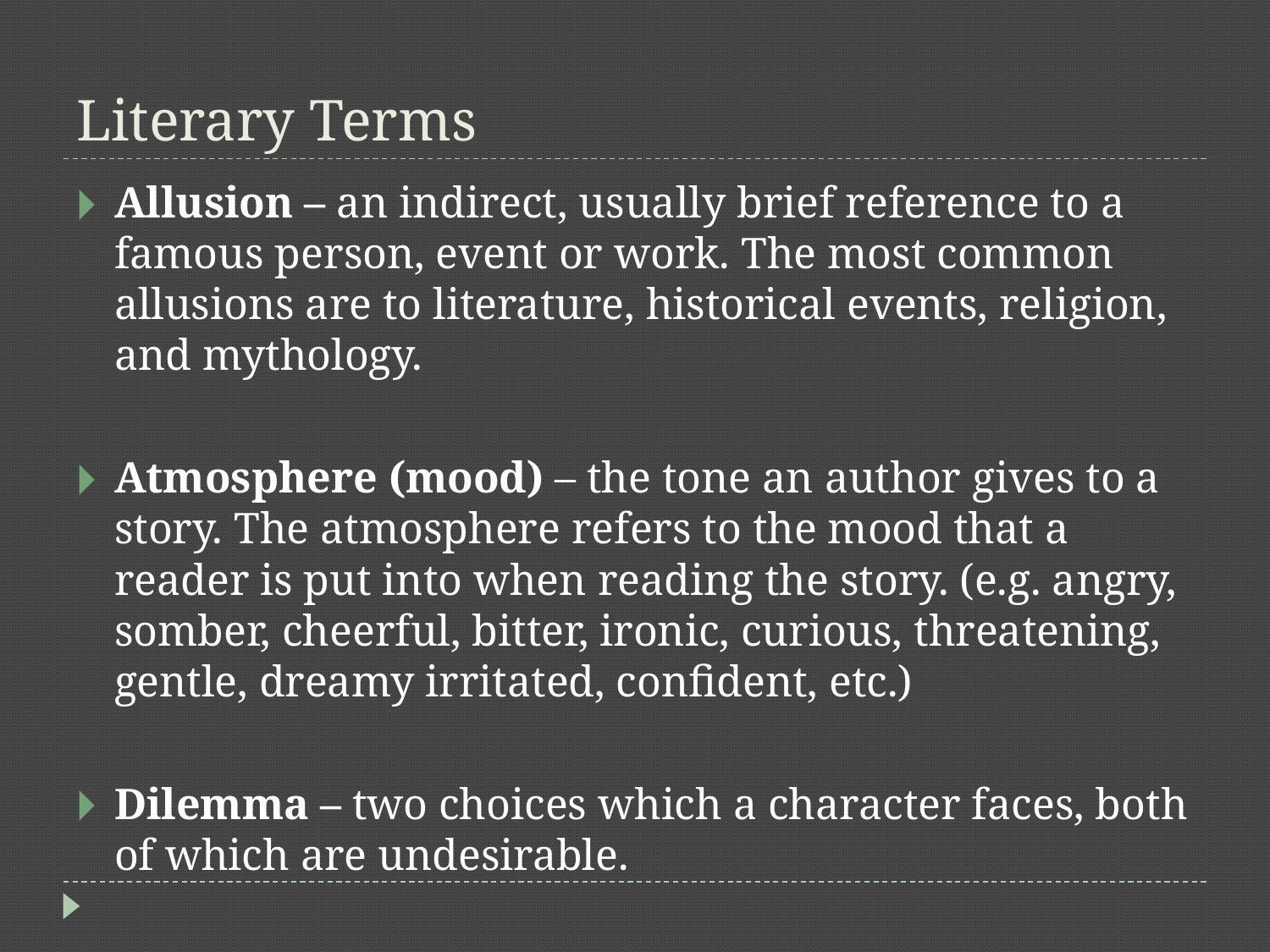

# Literary Terms
Allusion – an indirect, usually brief reference to a famous person, event or work. The most common allusions are to literature, historical events, religion, and mythology.

Atmosphere (mood) – the tone an author gives to a story. The atmosphere refers to the mood that a reader is put into when reading the story. (e.g. angry, somber, cheerful, bitter, ironic, curious, threatening, gentle, dreamy irritated, confident, etc.)

Dilemma – two choices which a character faces, both of which are undesirable.